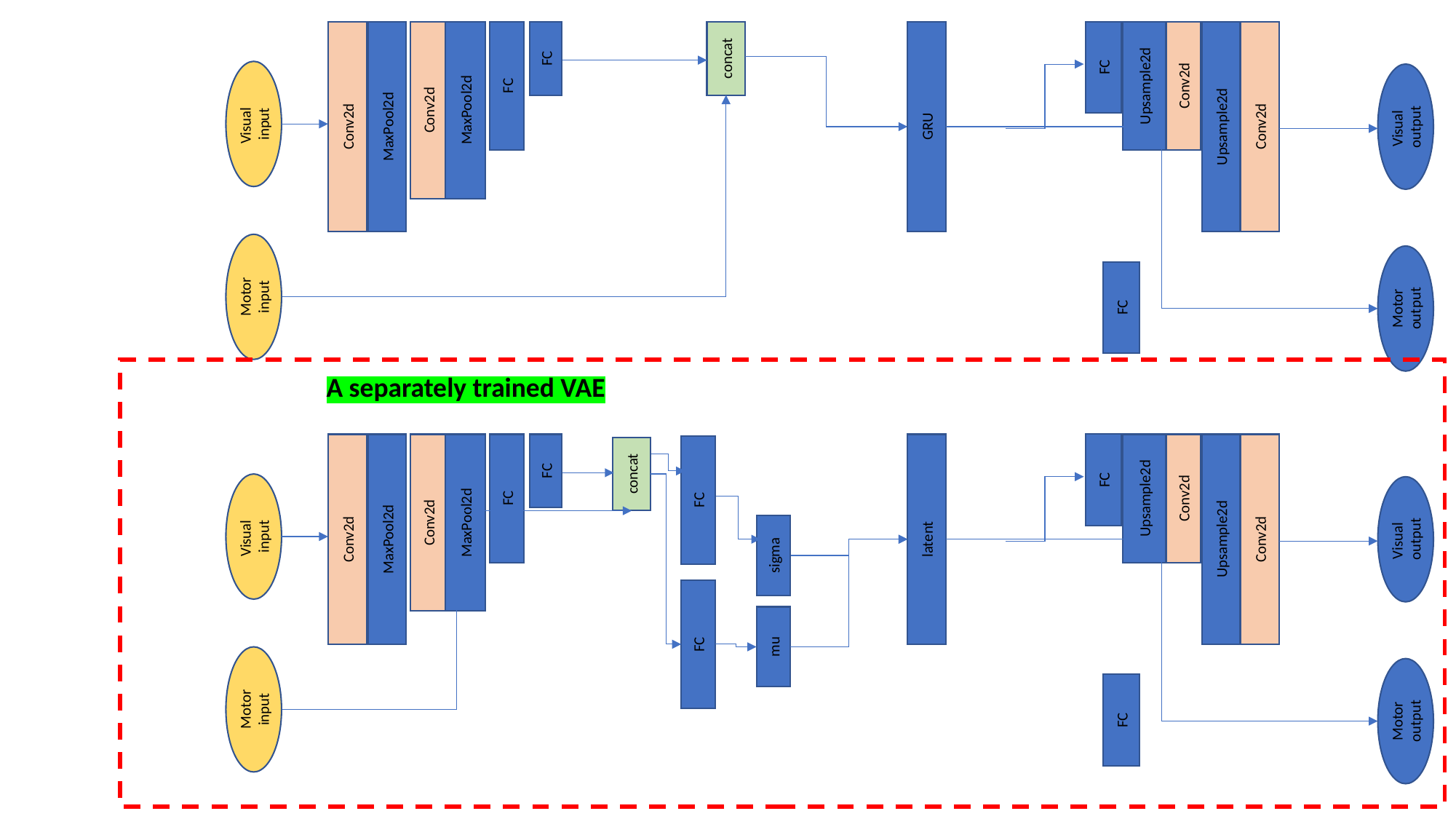

MaxPool2d
Conv2d
MaxPool2d
FC
FC
Conv2d
Conv2d
Upsample2d
Conv2d
Upsample2d
FC
concat
GRU
Visual  input
Visual  output
Motor input
Motor output
FC

A separately trained VAE
MaxPool2d
Conv2d
MaxPool2d
FC
FC
Conv2d
Conv2d
Upsample2d
Conv2d
Upsample2d
FC
latent
concat
Visual  input
Visual  output
Motor input
Motor output
FC
FC
sigma
FC
mu